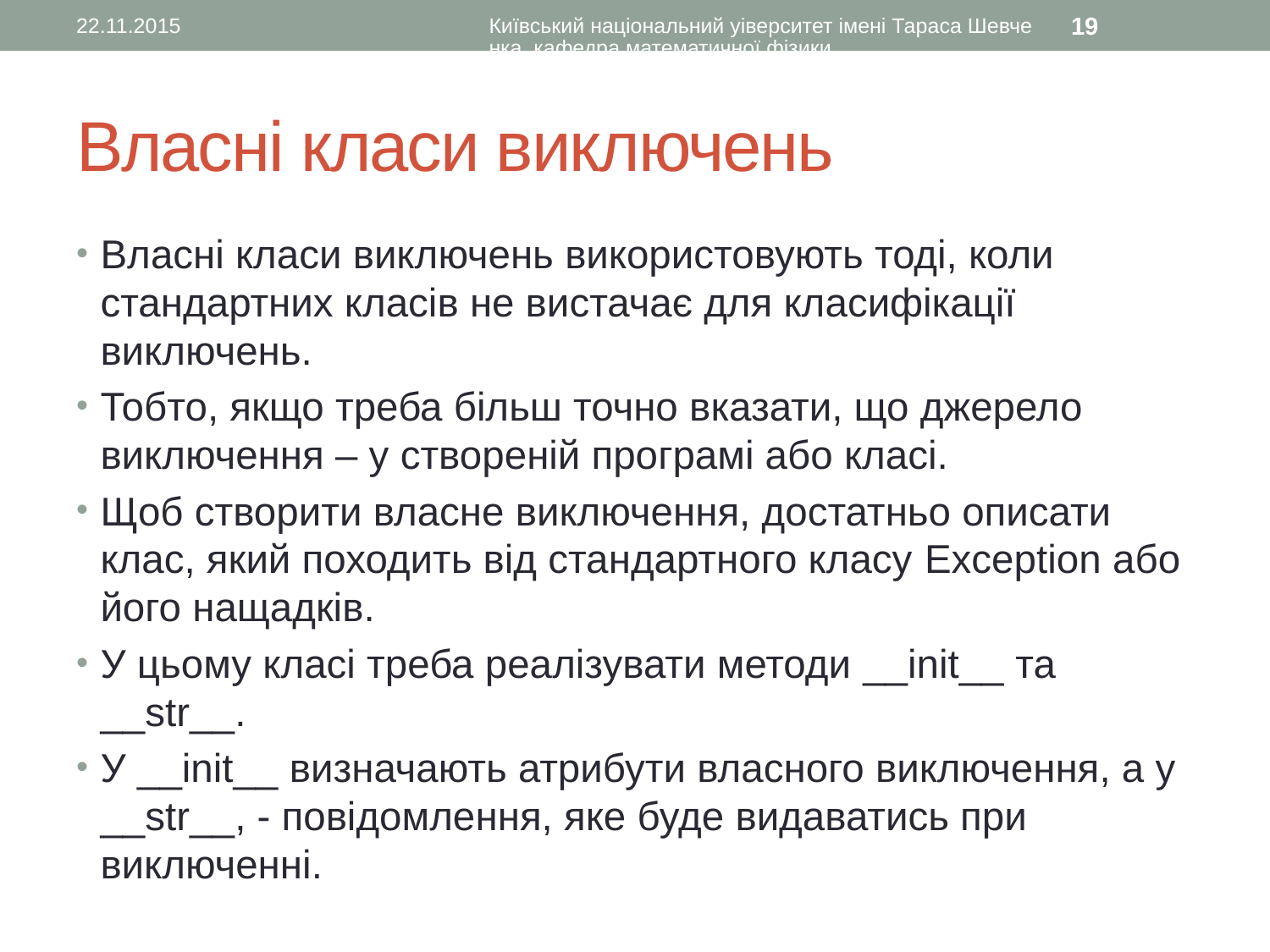

22.11.2015
Київський національний уіверситет імені Тараса Шевченка, кафедра математичної фізики
19
# Власні класи виключень
Власні класи виключень використовують тоді, коли стандартних класів не вистачає для класифікації виключень.
Тобто, якщо треба більш точно вказати, що джерело виключення – у створеній програмі або класі.
Щоб створити власне виключення, достатньо описати клас, який походить від стандартного класу Exception або його нащадків.
У цьому класі треба реалізувати методи __init__ та __str__.
У __init__ визначають атрибути власного виключення, а у __str__, - повідомлення, яке буде видаватись при виключенні.